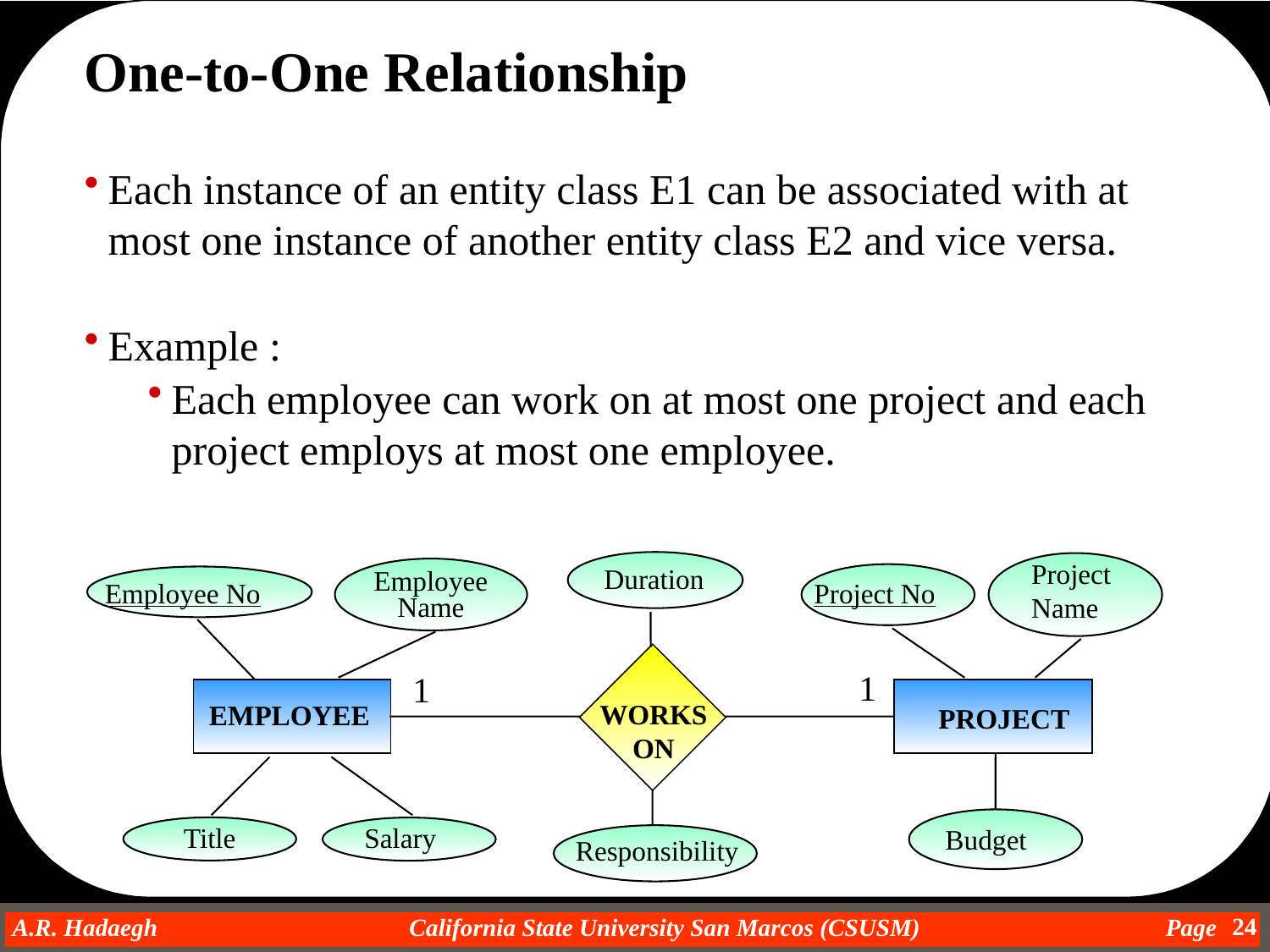

One-to-One Relationship

Each instance of an entity class E1 can be associated with at most one instance of another entity class E2 and vice versa.

Example :
Each employee can work on at most one project and each project employs at most one employee.
Project
Name

Duration

Employee
Name

Employee No
Project No

1
1

WORKS
ON
EMPLOYEE
WORKS ON
PROJECT

Title
Salary
Budget

Responsibility
24